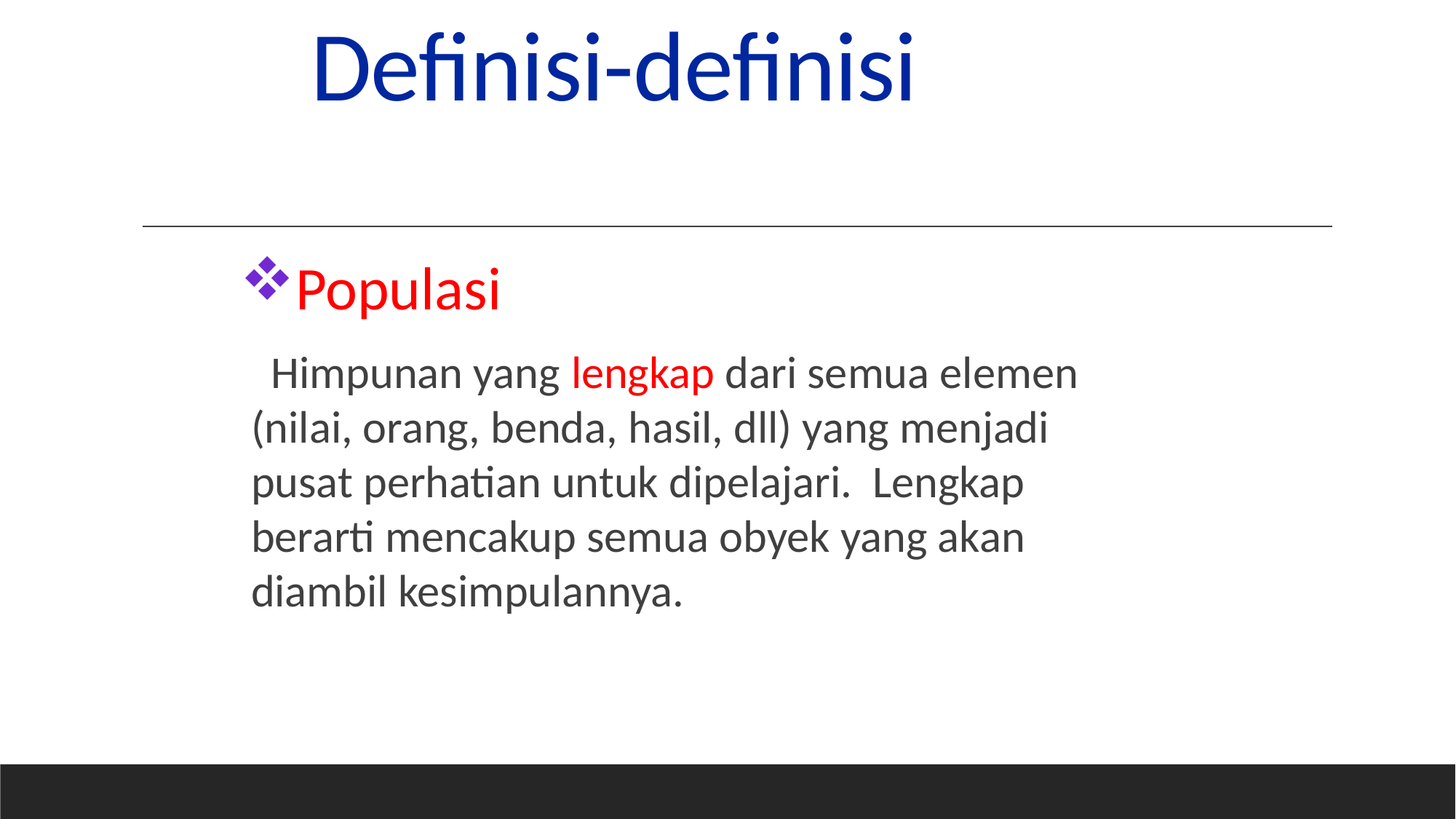

# Definisi-definisi
Populasi
   Himpunan yang lengkap dari semua elemen (nilai, orang, benda, hasil, dll) yang menjadi pusat perhatian untuk dipelajari.  Lengkap berarti mencakup semua obyek yang akan diambil kesimpulannya.